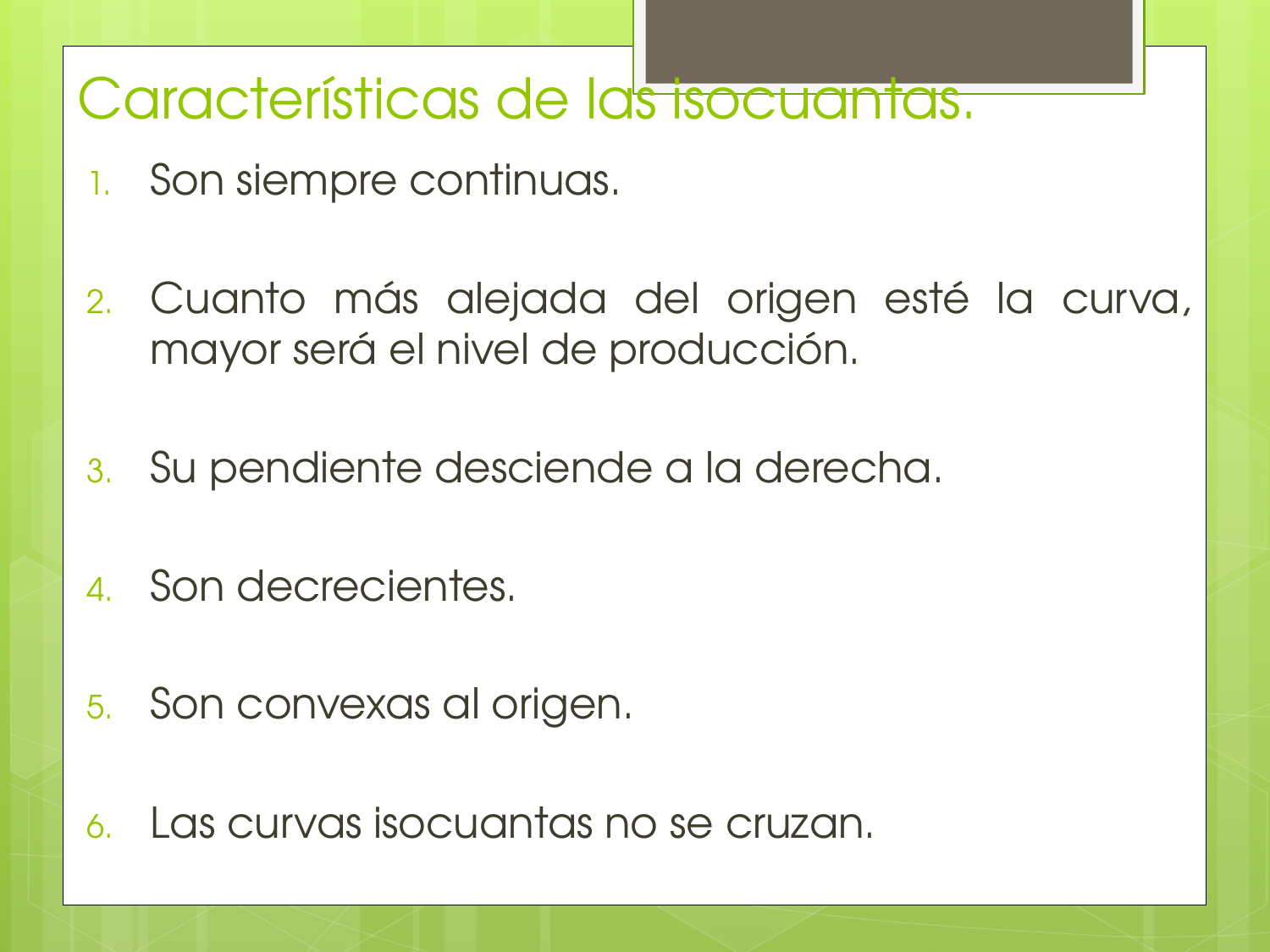

# Características de las isocuantas.
Son siempre continuas.

Cuanto más alejada del origen esté la curva, mayor será el nivel de producción.

Su pendiente desciende a la derecha.

Son decrecientes.

Son convexas al origen.

Las curvas isocuantas no se cruzan.